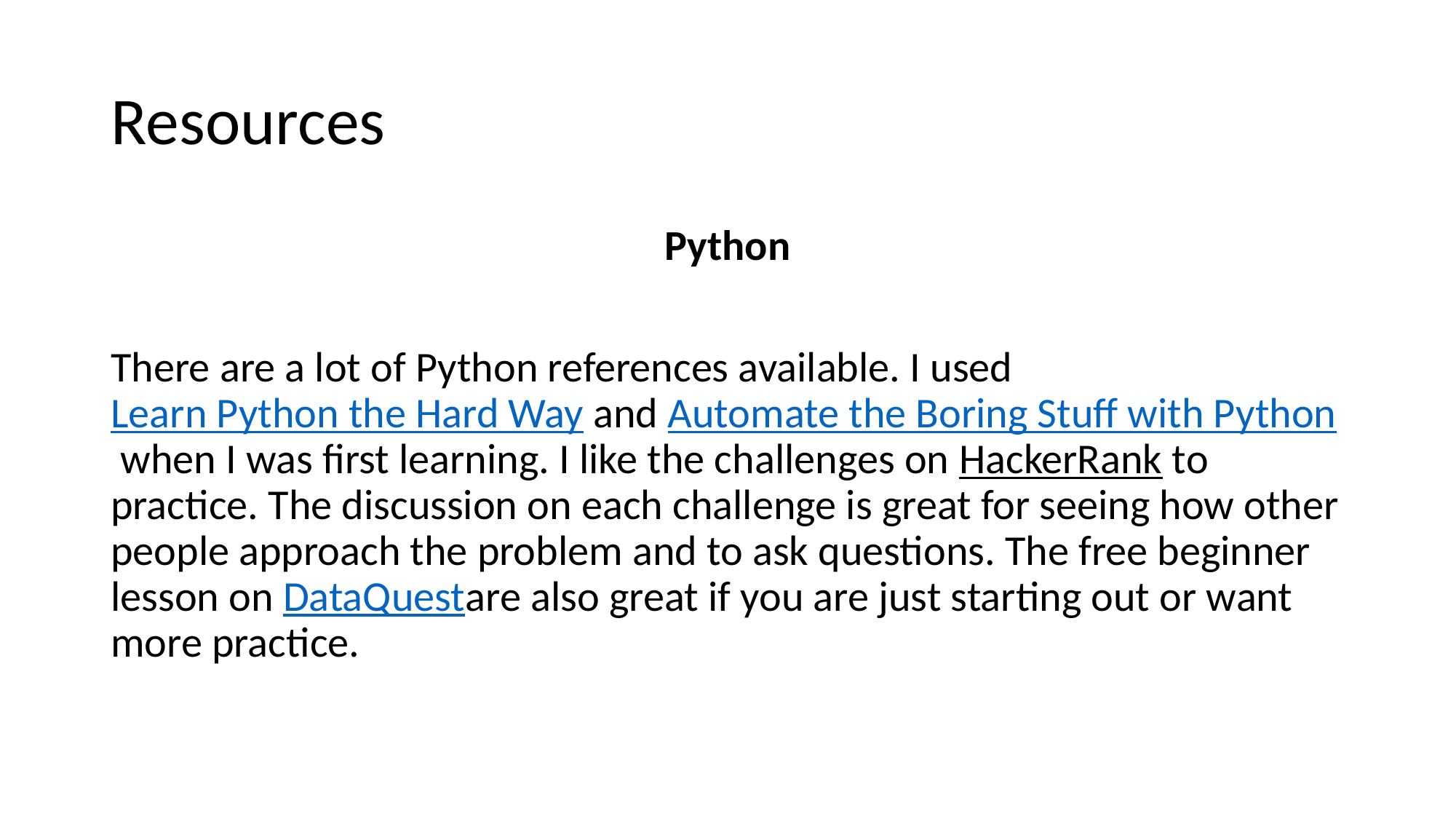

# Resources
Python

There are a lot of Python references available. I used Learn Python the Hard Way and Automate the Boring Stuff with Python when I was first learning. I like the challenges on HackerRank to practice. The discussion on each challenge is great for seeing how other people approach the problem and to ask questions. The free beginner lesson on DataQuestare also great if you are just starting out or want more practice.